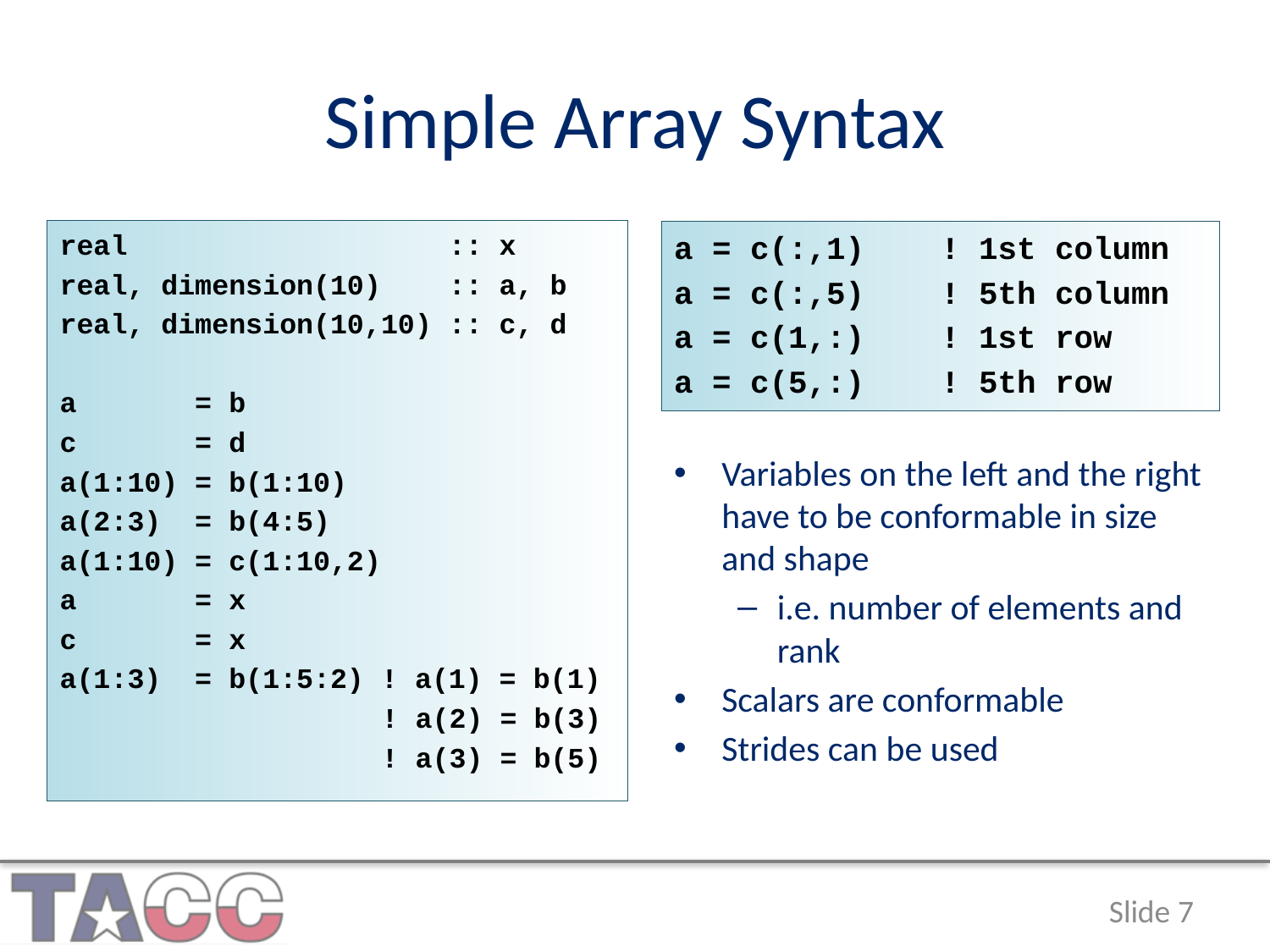

# Simple Array Syntax
real                   :: x
real, dimension(10)    :: a, b
real, dimension(10,10) :: c, d

a       = b
c       = d
a(1:10) = b(1:10)
a(2:3)  = b(4:5)
a(1:10) = c(1:10,2)
a       = x
c       = x
a(1:3)  = b(1:5:2) ! a(1) = b(1)
                   ! a(2) = b(3)
                   ! a(3) = b(5)
a = c(:,1)    ! 1st column
a = c(:,5)    ! 5th column
a = c(1,:)    ! 1st row
a = c(5,:)    ! 5th row
Variables on the left and the right have to be conformable in size and shape
i.e. number of elements and rank
Scalars are conformable
Strides can be used